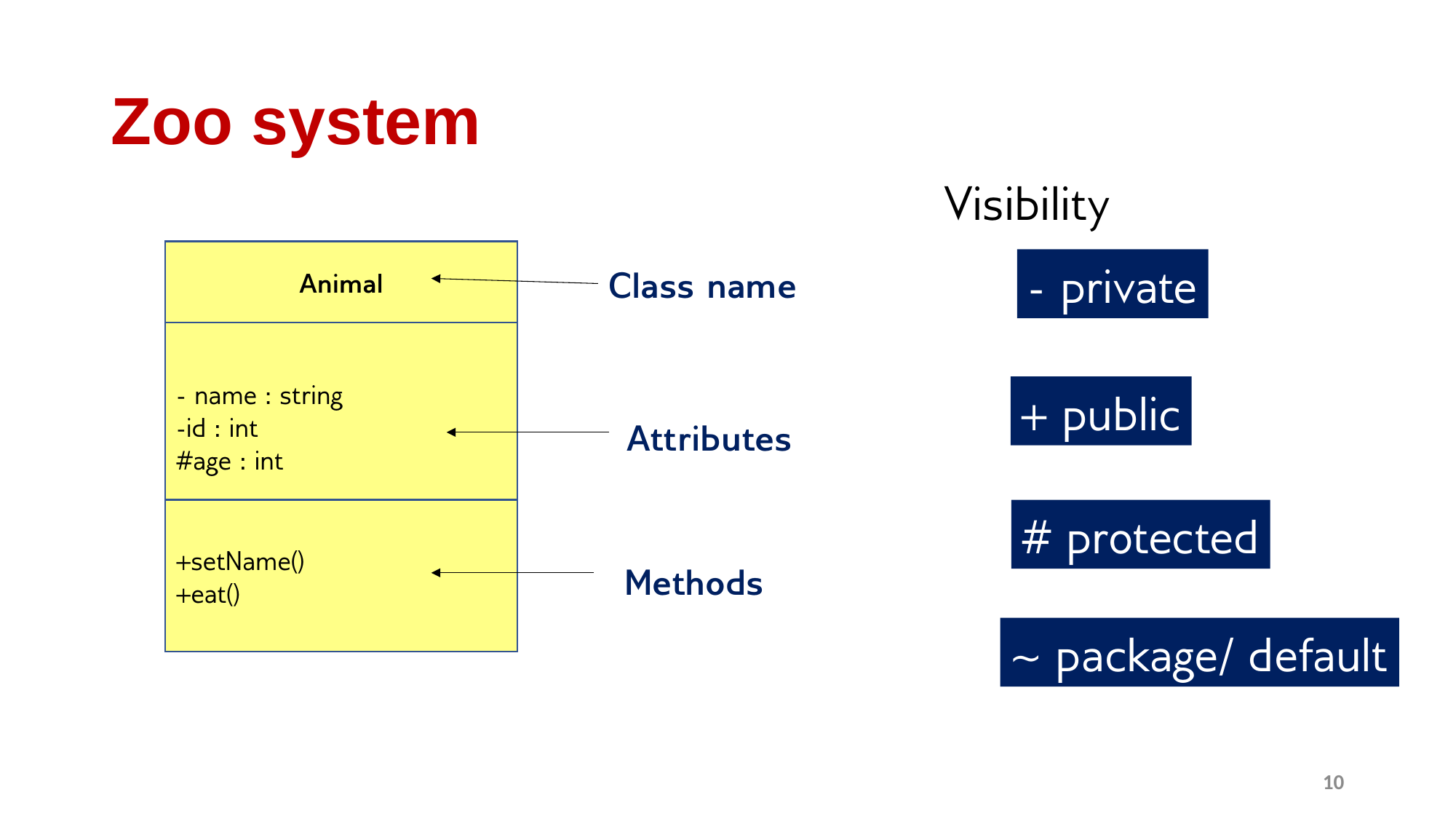

# Zoo system
Visibility
Animal
- private
Class name
- name : string
-id : int
#age : int
+ public
Attributes
# protected
+setName()
+eat()
Methods
~ package/ default
10